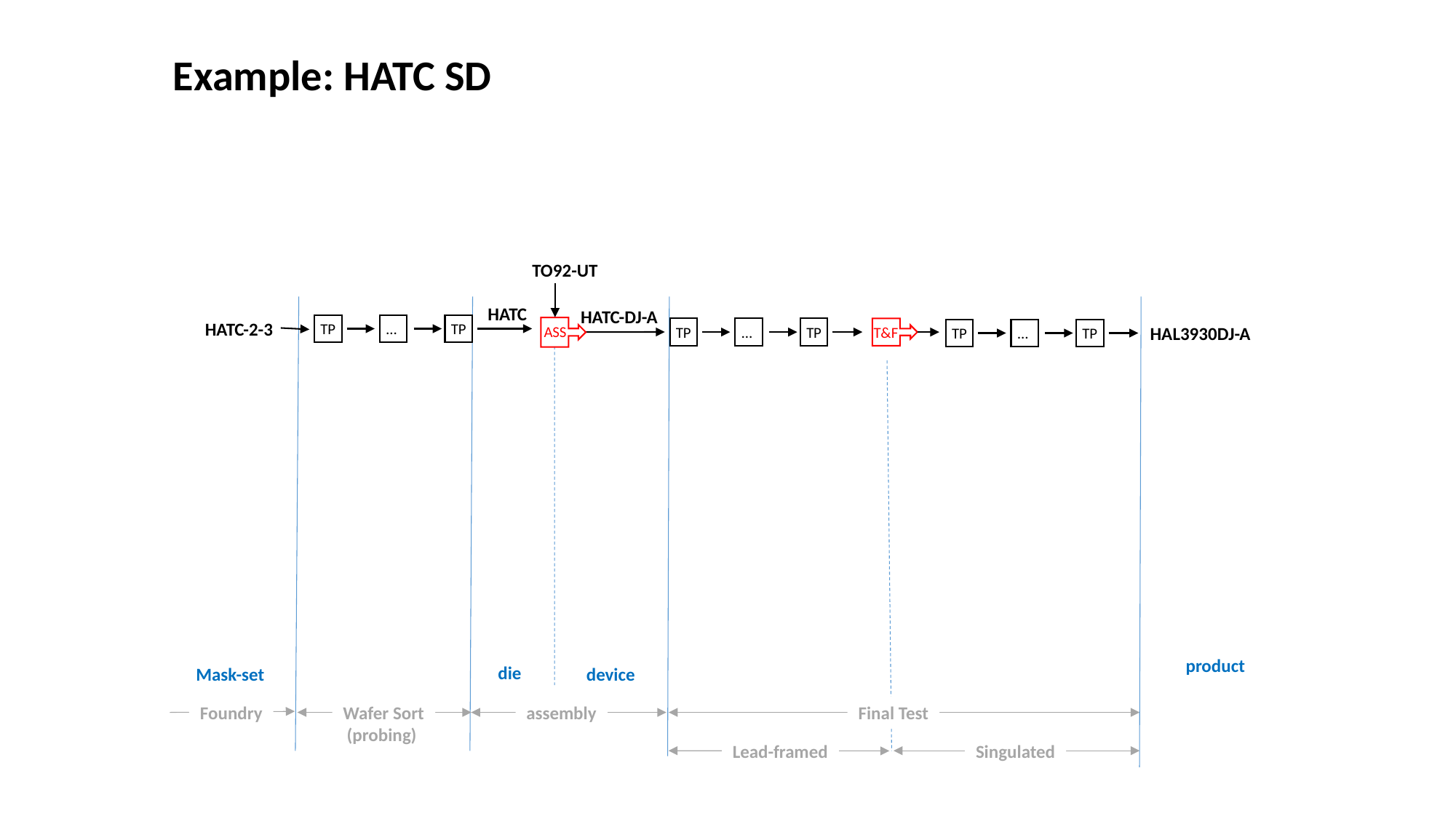

Example: HATC SD
TO92-UT
HATC
HATC-DJ-A
HATC-2-3
TP

…

TP

HAL3930DJ-A
ASS

TP

…

TP

T&F

TP

…

TP

product
die
device
Mask-set
assembly
Foundry
Wafer Sort
(probing)
Final Test
Lead-framed
Singulated